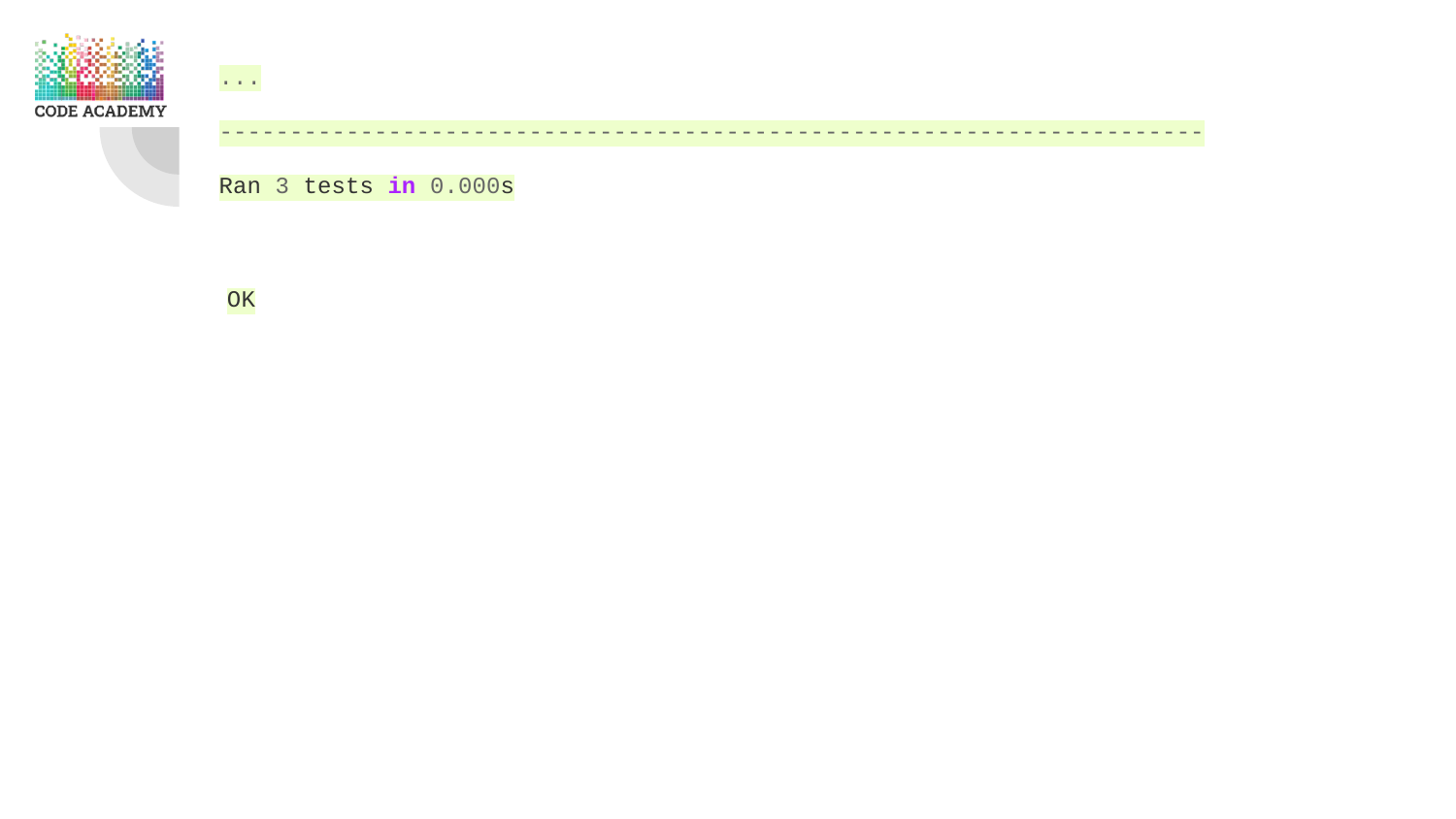

...
----------------------------------------------------------------------
Ran 3 tests in 0.000s

OK